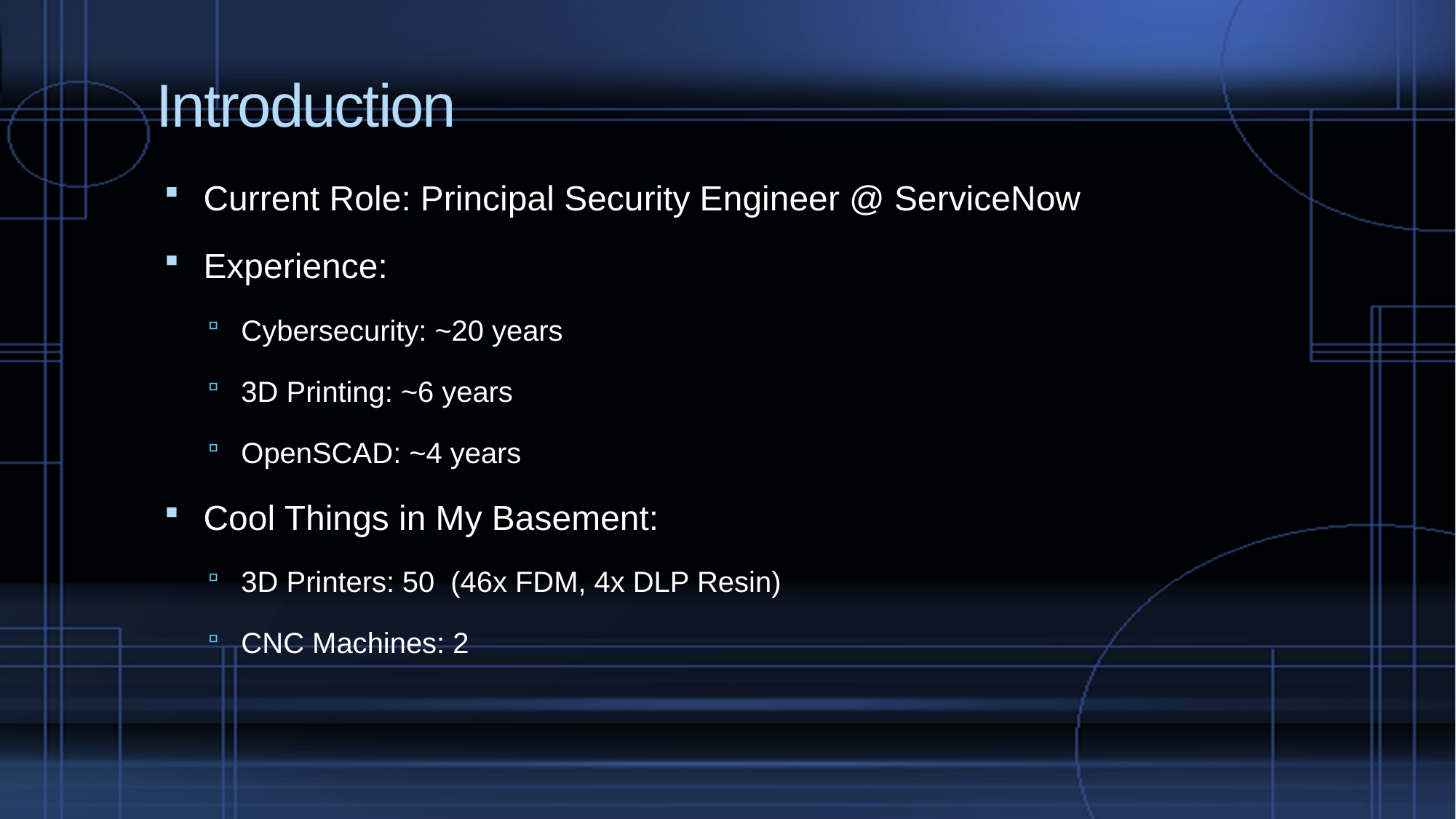

# Introduction
Current Role: Principal Security Engineer @ ServiceNow
Experience:
Cybersecurity: ~20 years
3D Printing: ~6 years
OpenSCAD: ~4 years
Cool Things in My Basement:
3D Printers: 50  (46x FDM, 4x DLP Resin)
CNC Machines: 2